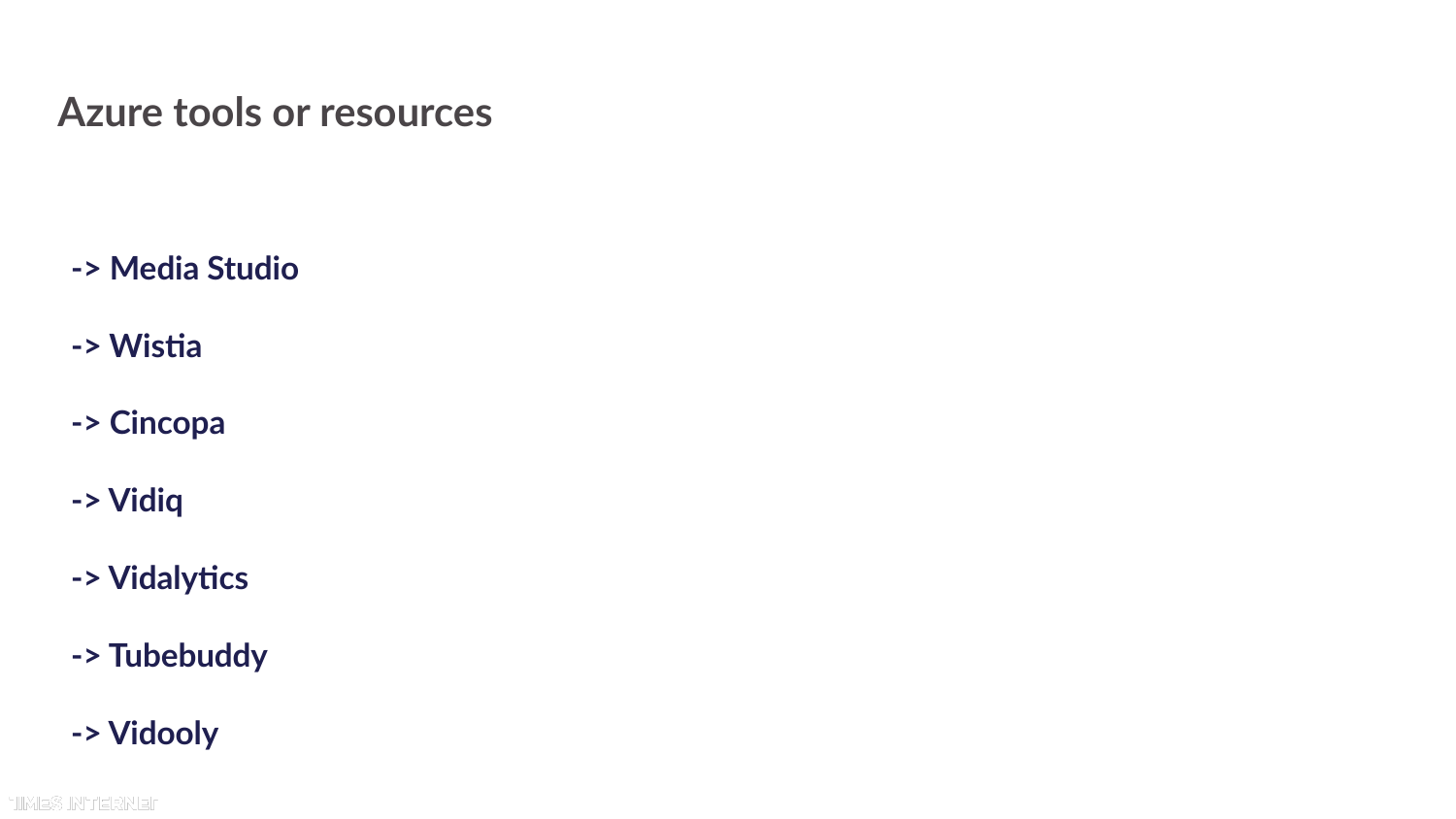

# Azure tools or resources
-> Media Studio
-> Wistia
-> Cincopa
-> Vidiq
-> Vidalytics
-> Tubebuddy
-> Vidooly